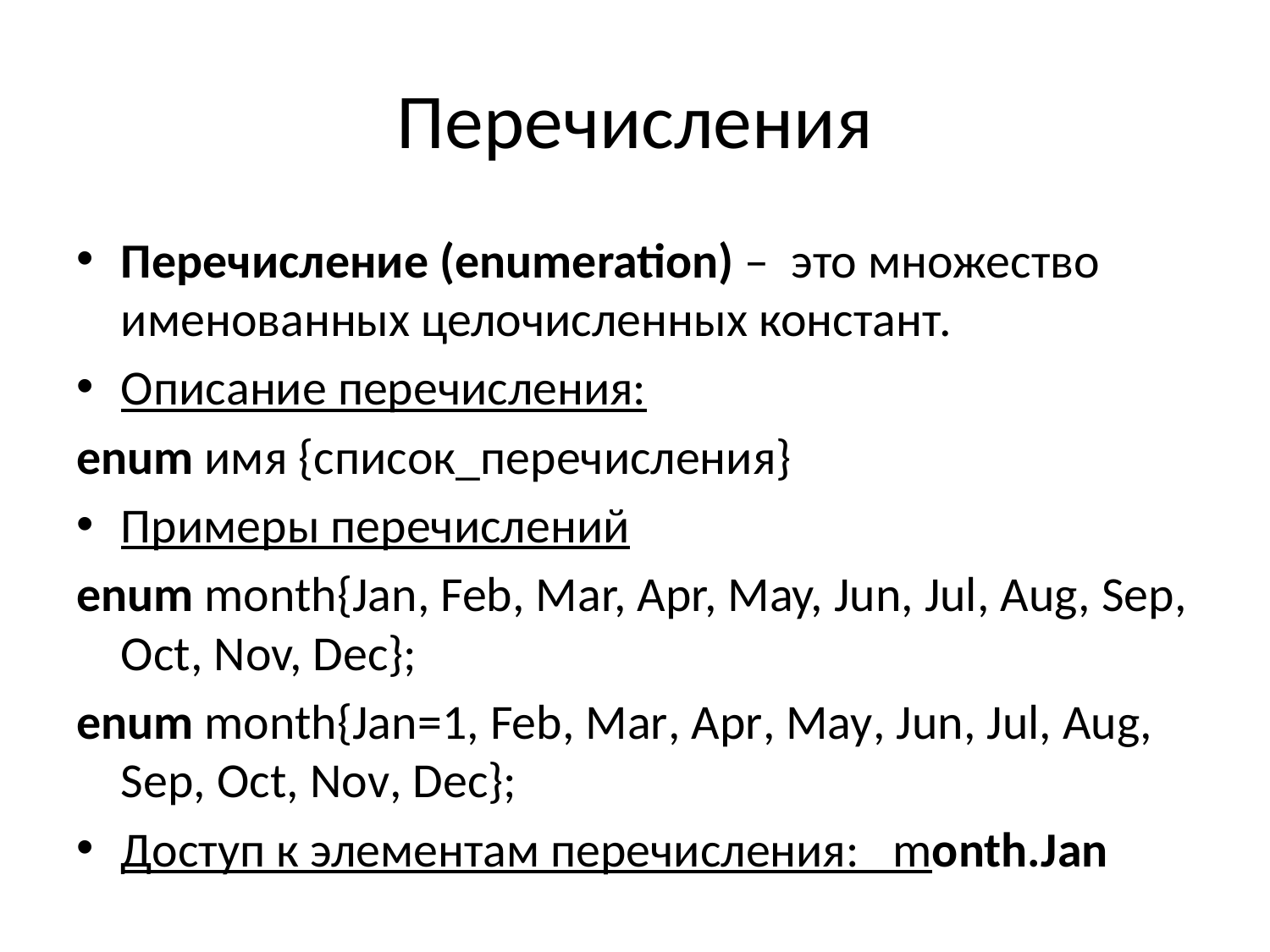

# Перечисления
Перечисление (enumeration) –  это множество именованных целочисленных констант.
Описание перечисления:
enum имя {список_перечисления}
Примеры перечислений
enum month{Jan, Feb, Mar, Apr, May, Jun, Jul, Aug, Sep, Oct, Nov, Dec};
enum month{Jan=1, Feb, Mar, Apr, May, Jun, Jul, Aug, Sep, Oct, Nov, Dec};
Доступ к элементам перечисления:   month.Jan